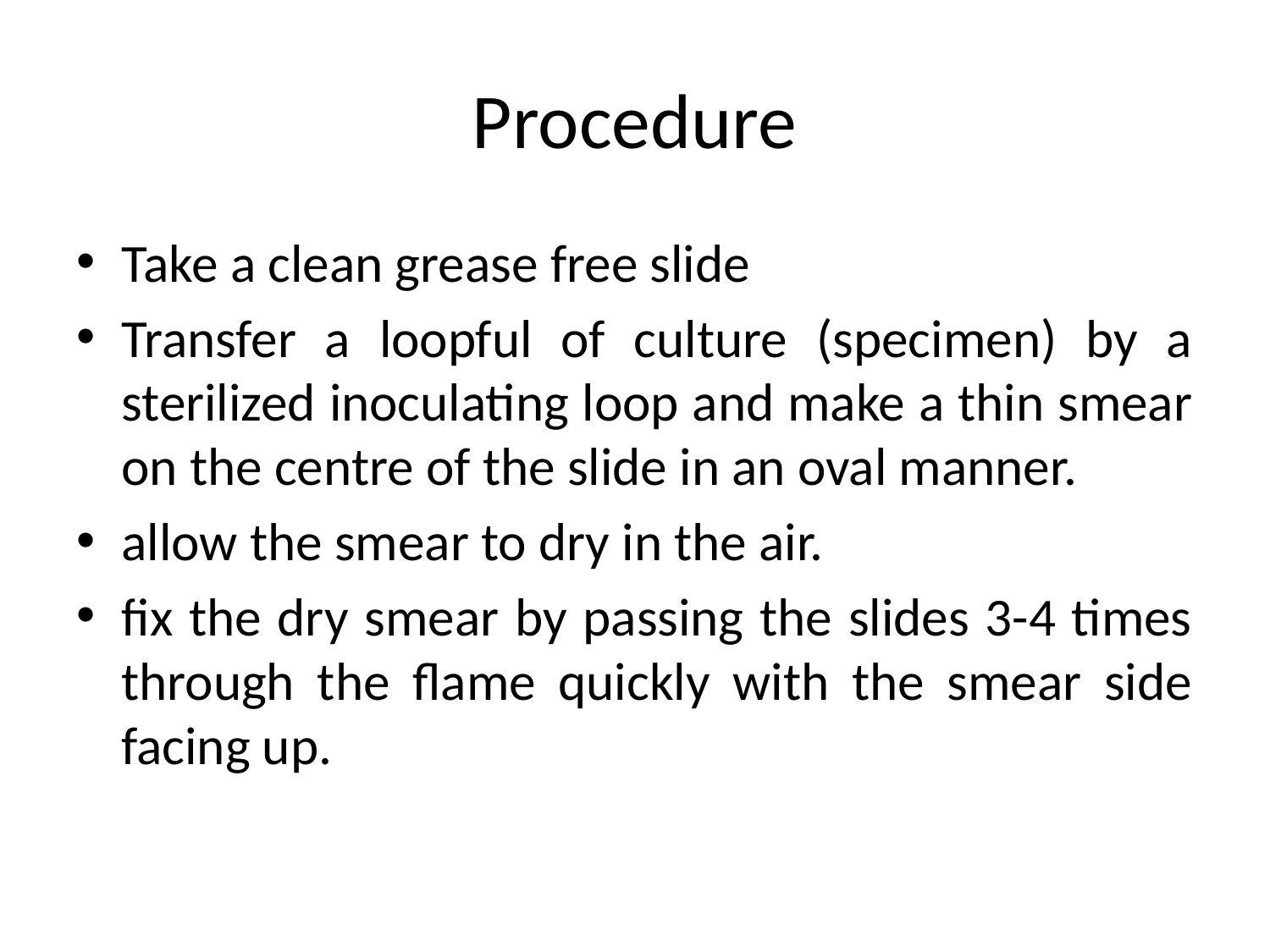

# Procedure
Take a clean grease free slide
Transfer a loopful of culture (specimen) by a sterilized inoculating loop and make a thin smear on the centre of the slide in an oval manner.
allow the smear to dry in the air.
fix the dry smear by passing the slides 3-4 times through the flame quickly with the smear side facing up.